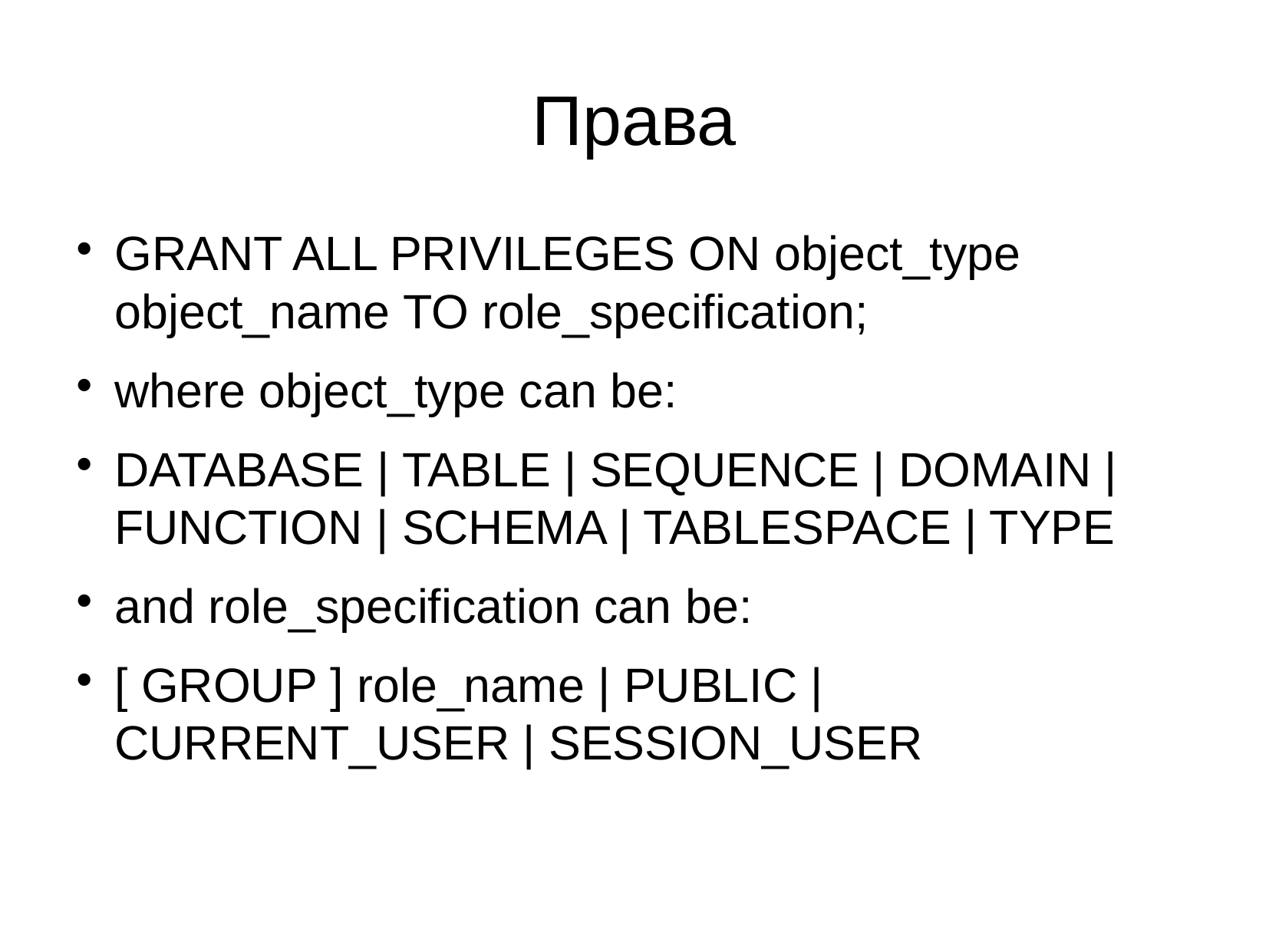

Права
GRANT ALL PRIVILEGES ON object_type object_name TO role_specification;
where object_type can be:
DATABASE | TABLE | SEQUENCE | DOMAIN | FUNCTION | SCHEMA | TABLESPACE | TYPE
and role_specification can be:
[ GROUP ] role_name | PUBLIC | CURRENT_USER | SESSION_USER